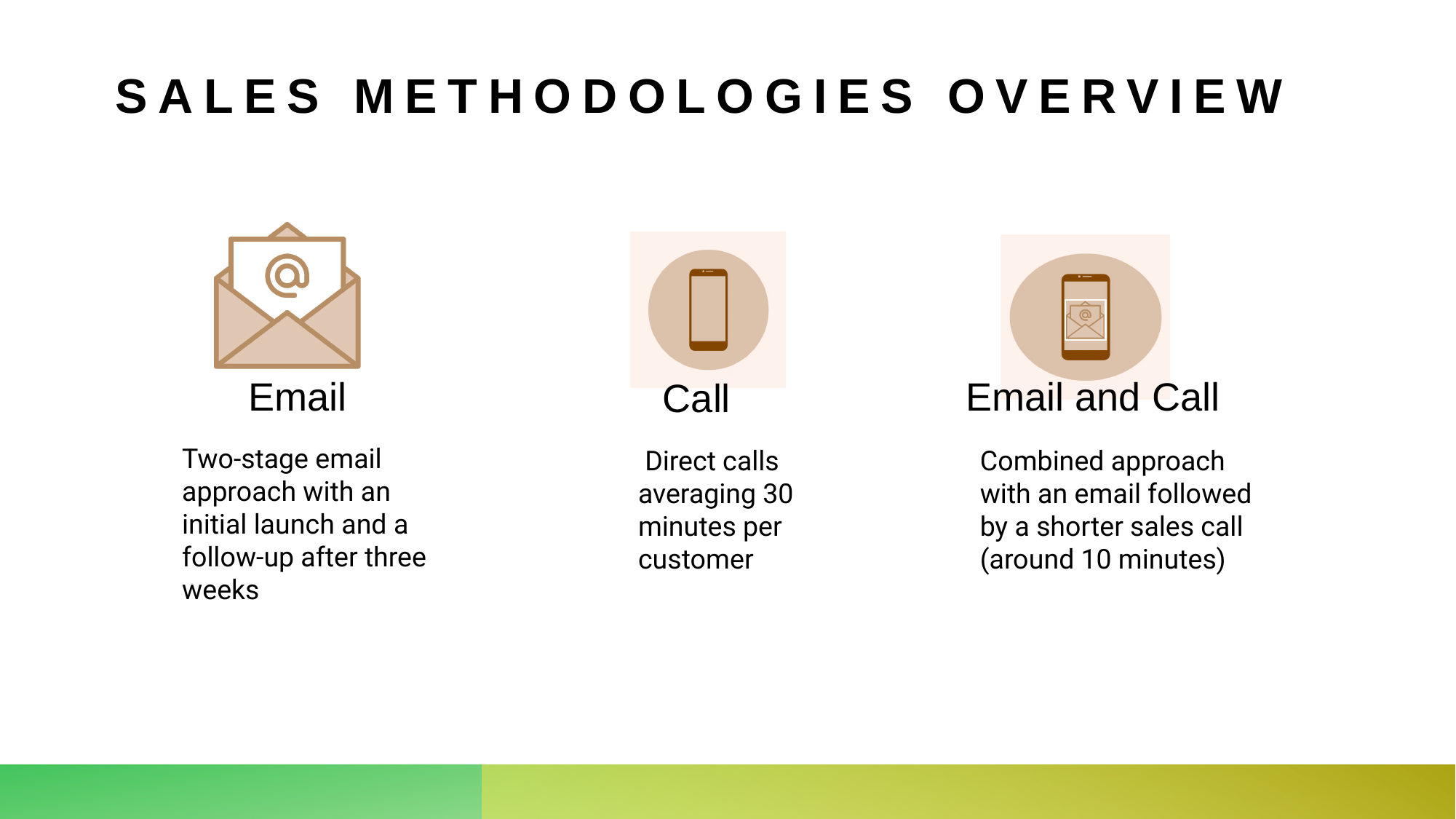

# Sales Methodologies Overview
Email
Call
Email and Call

Two-stage email approach with an initial launch and a follow-up after three weeks
 Direct calls averaging 30 minutes per customer
Combined approach with an email followed by a shorter sales call (around 10 minutes)